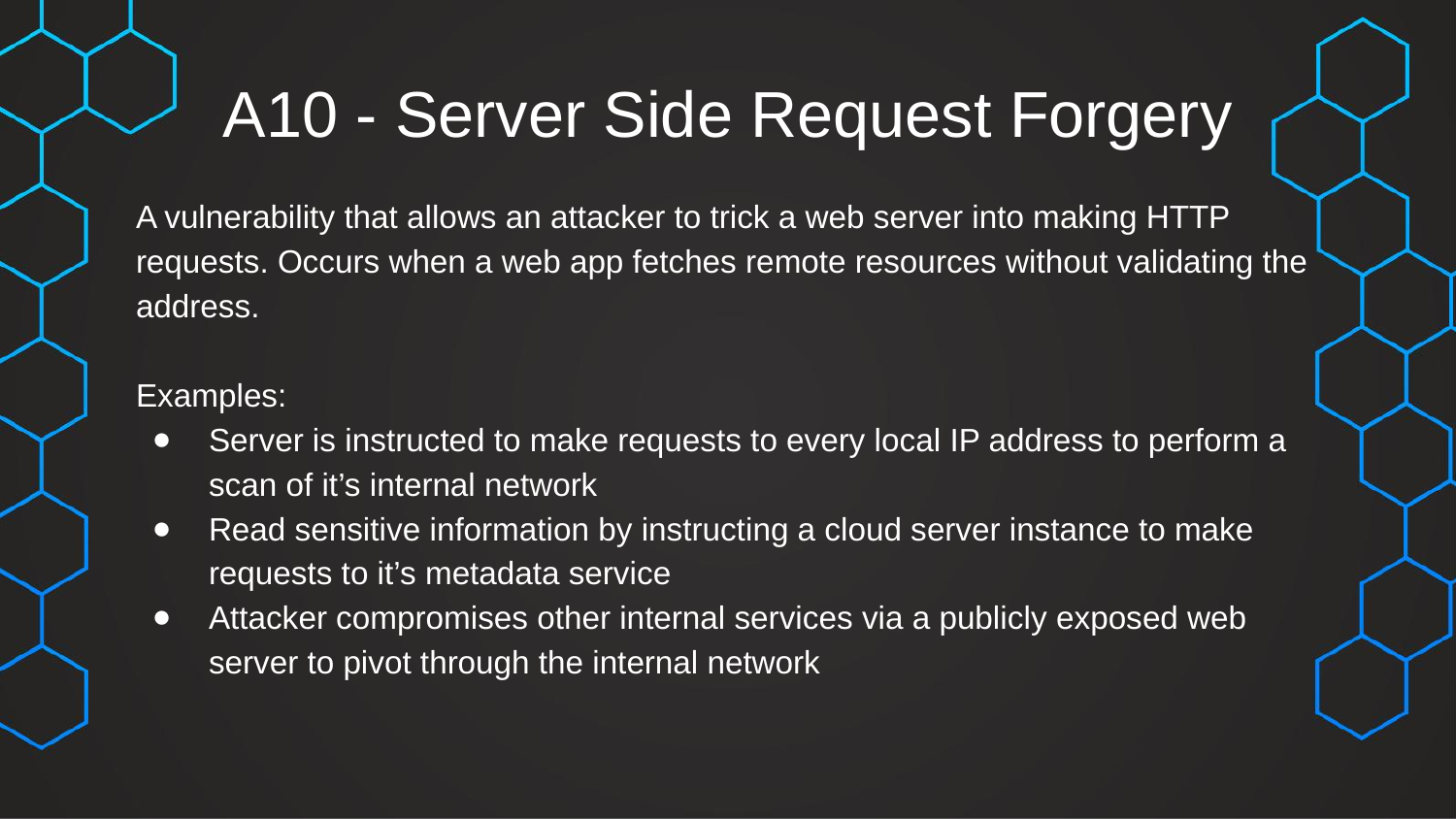

# A10 - Server Side Request Forgery
A vulnerability that allows an attacker to trick a web server into making HTTP requests. Occurs when a web app fetches remote resources without validating the address.

Examples:
Server is instructed to make requests to every local IP address to perform a scan of it’s internal network
Read sensitive information by instructing a cloud server instance to make requests to it’s metadata service
Attacker compromises other internal services via a publicly exposed web server to pivot through the internal network